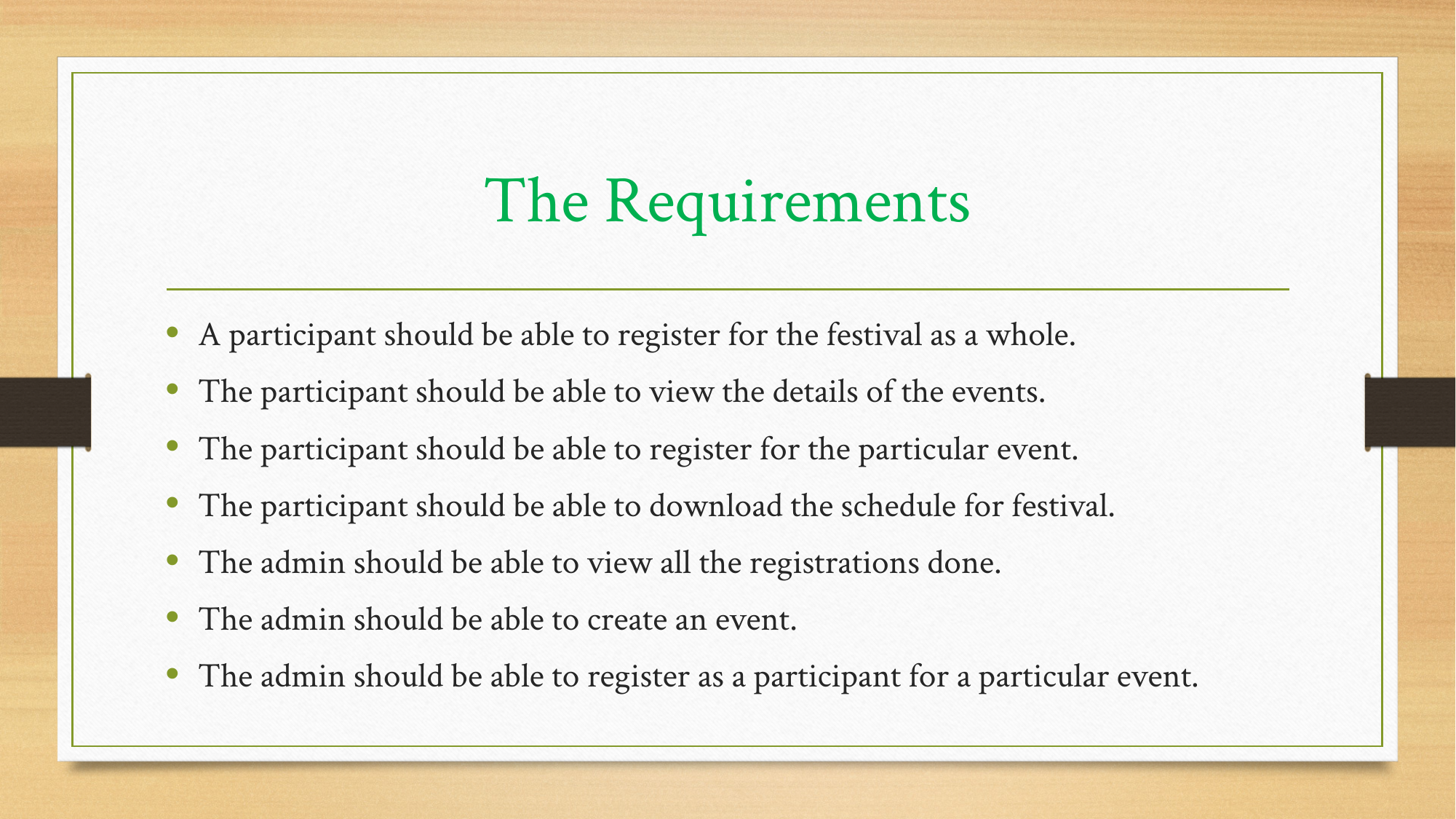

# The Requirements
A participant should be able to register for the festival as a whole.
The participant should be able to view the details of the events.
The participant should be able to register for the particular event.
The participant should be able to download the schedule for festival.
The admin should be able to view all the registrations done.
The admin should be able to create an event.
The admin should be able to register as a participant for a particular event.